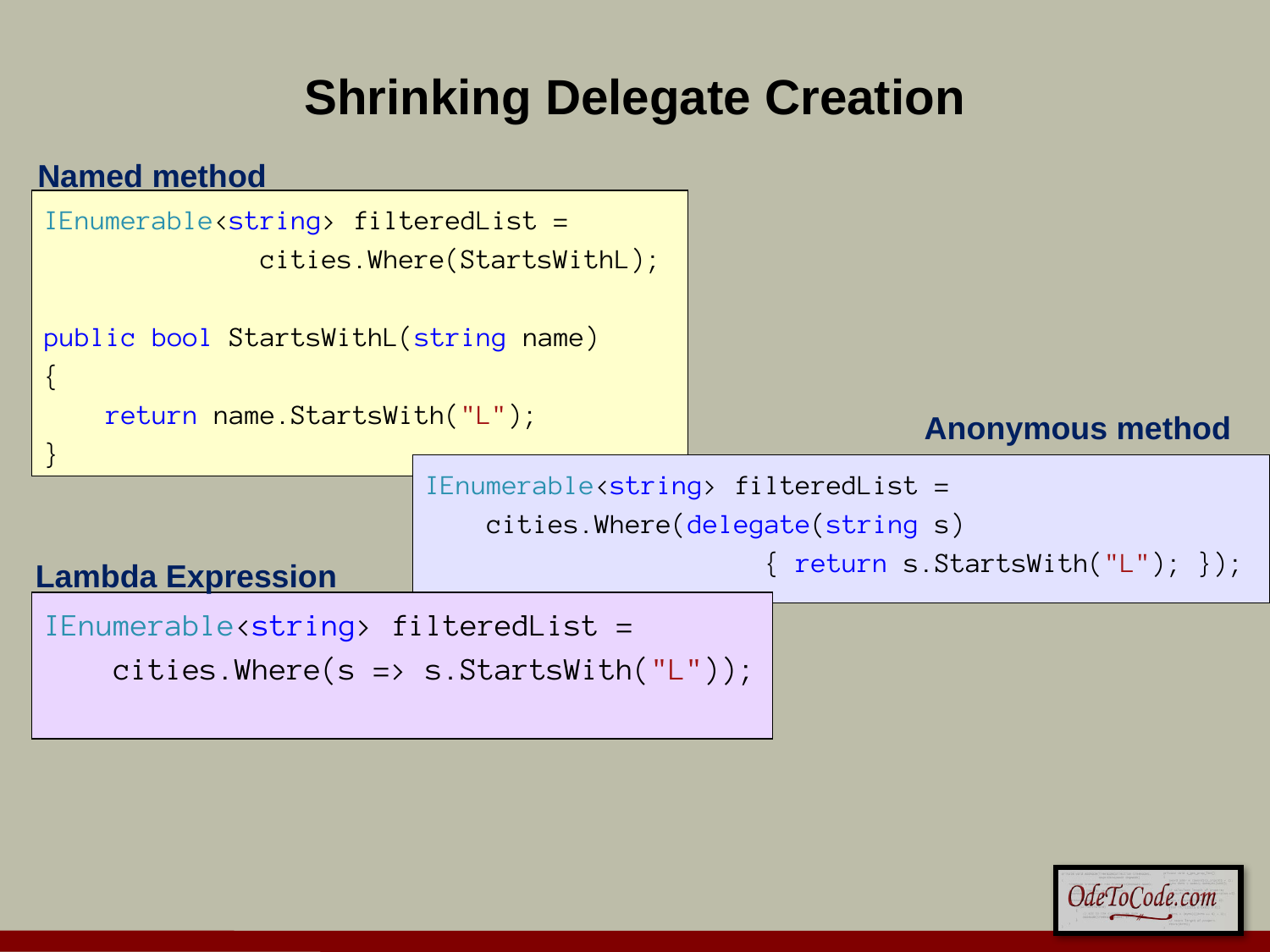

# Shrinking Delegate Creation
Named method
IEnumerable<string> filteredList =
              cities.Where(StartsWithL);

public bool StartsWithL(string name)
{
    return name.StartsWith("L");
}

Anonymous method
IEnumerable<string> filteredList =
    cities.Where(delegate(string s)
                      { return s.StartsWith("L"); });

Lambda Expression
IEnumerable<string> filteredList =
    cities.Where(s => s.StartsWith("L"));